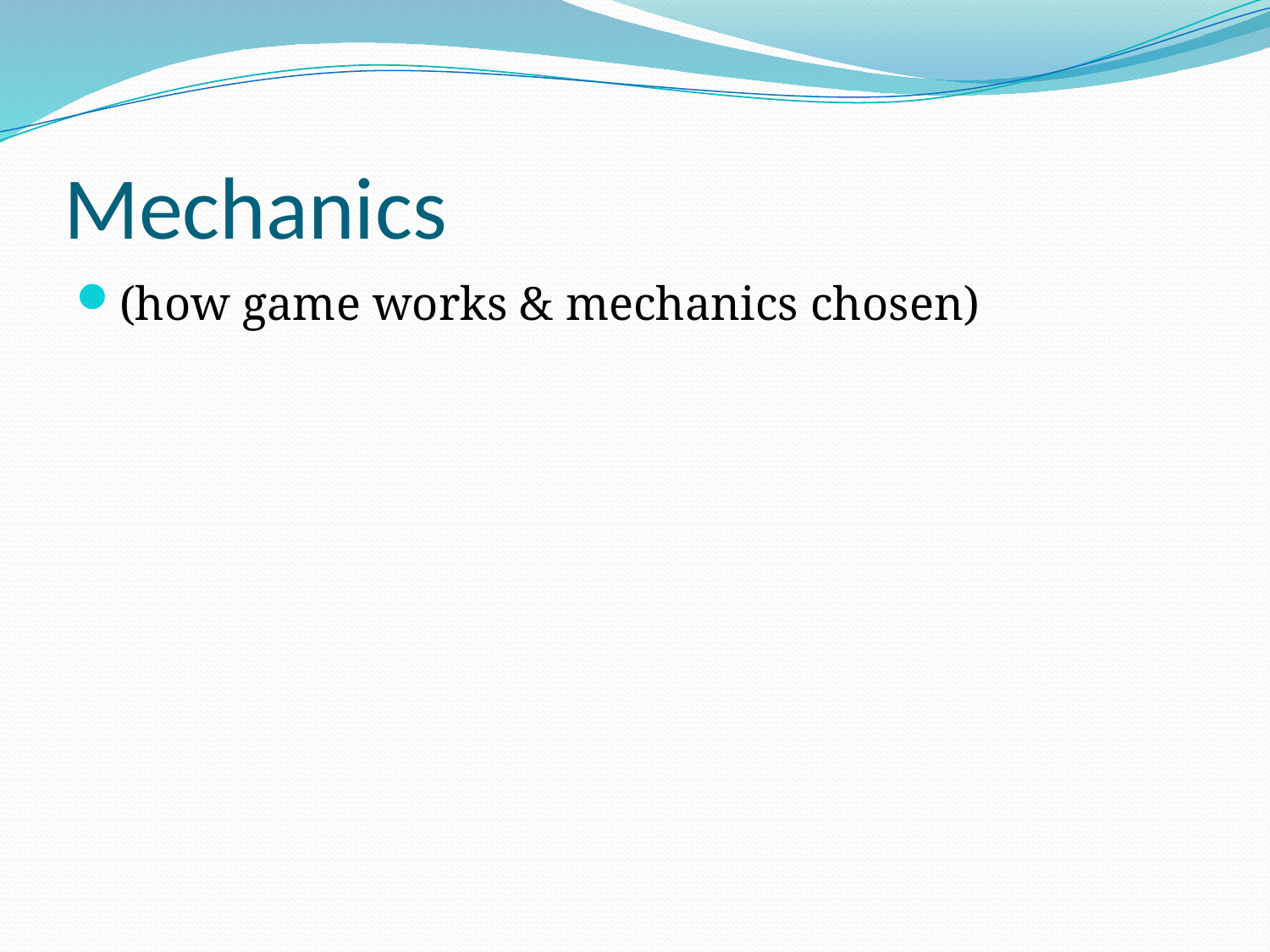

# Mechanics
(how game works & mechanics chosen)